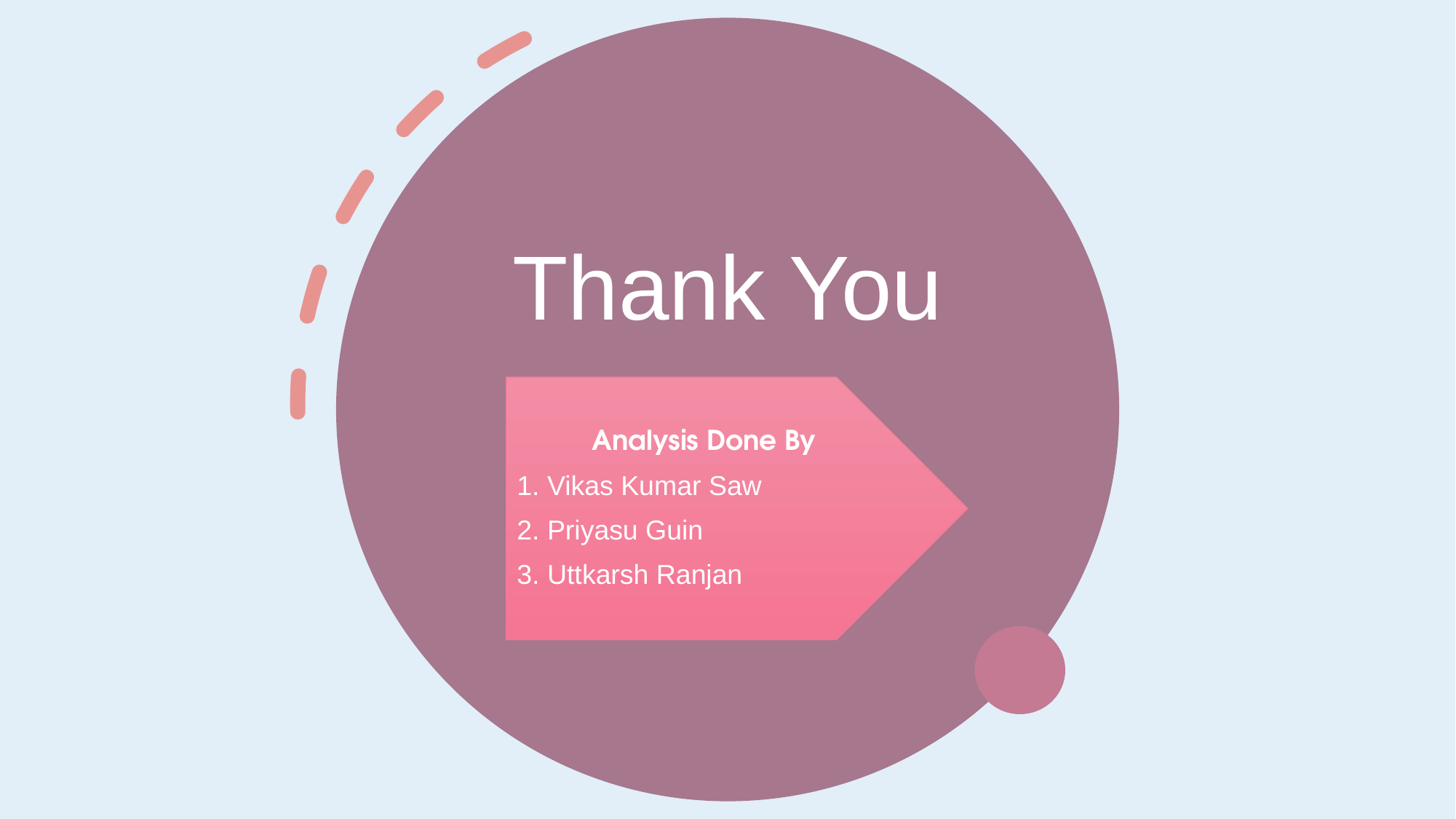

# Thank You
Analysis Done By
1. Vikas Kumar Saw
2. Priyasu Guin
3. Uttkarsh Ranjan